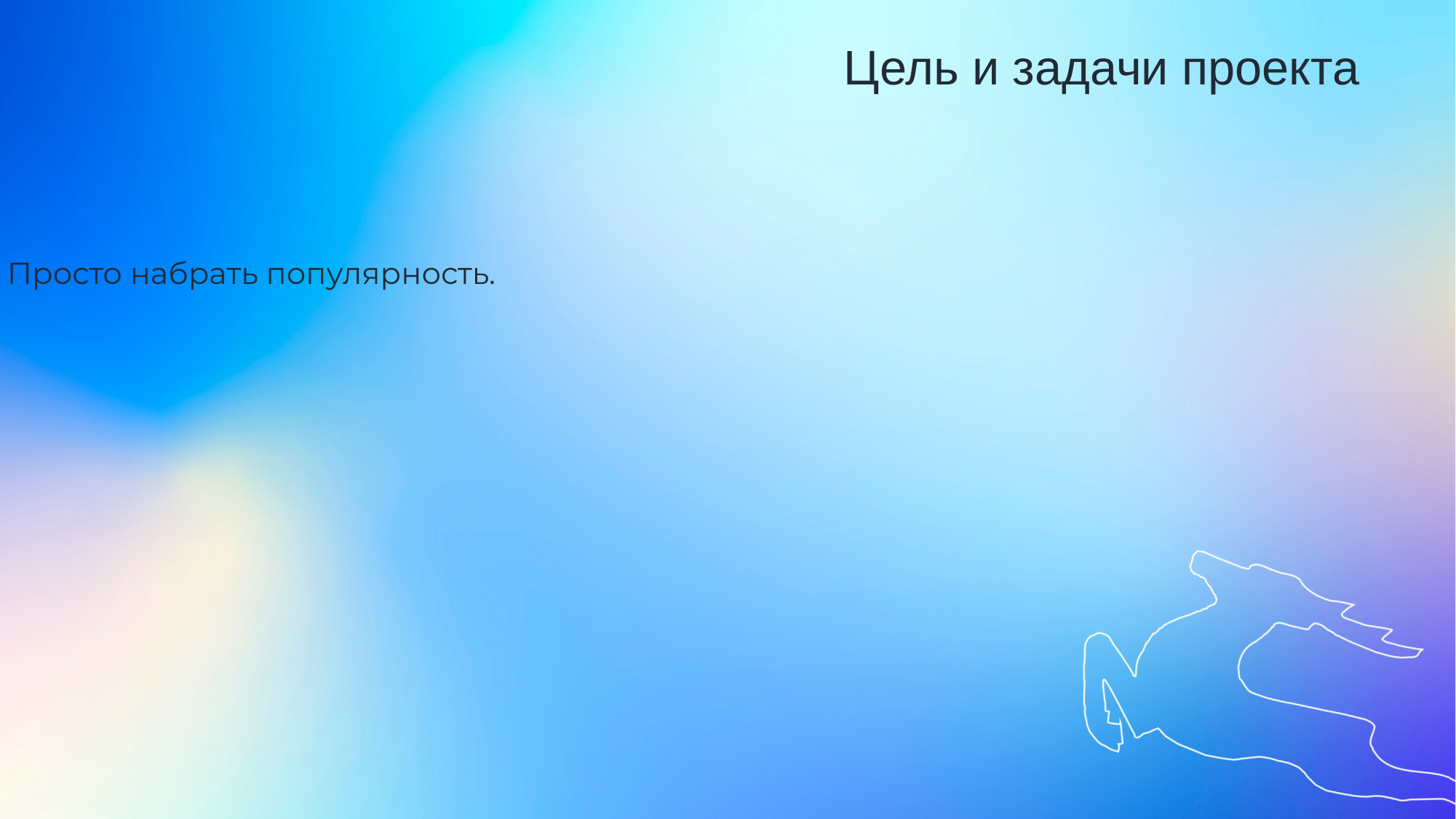

Цель и задачи проекта
Просто набрать популярность.